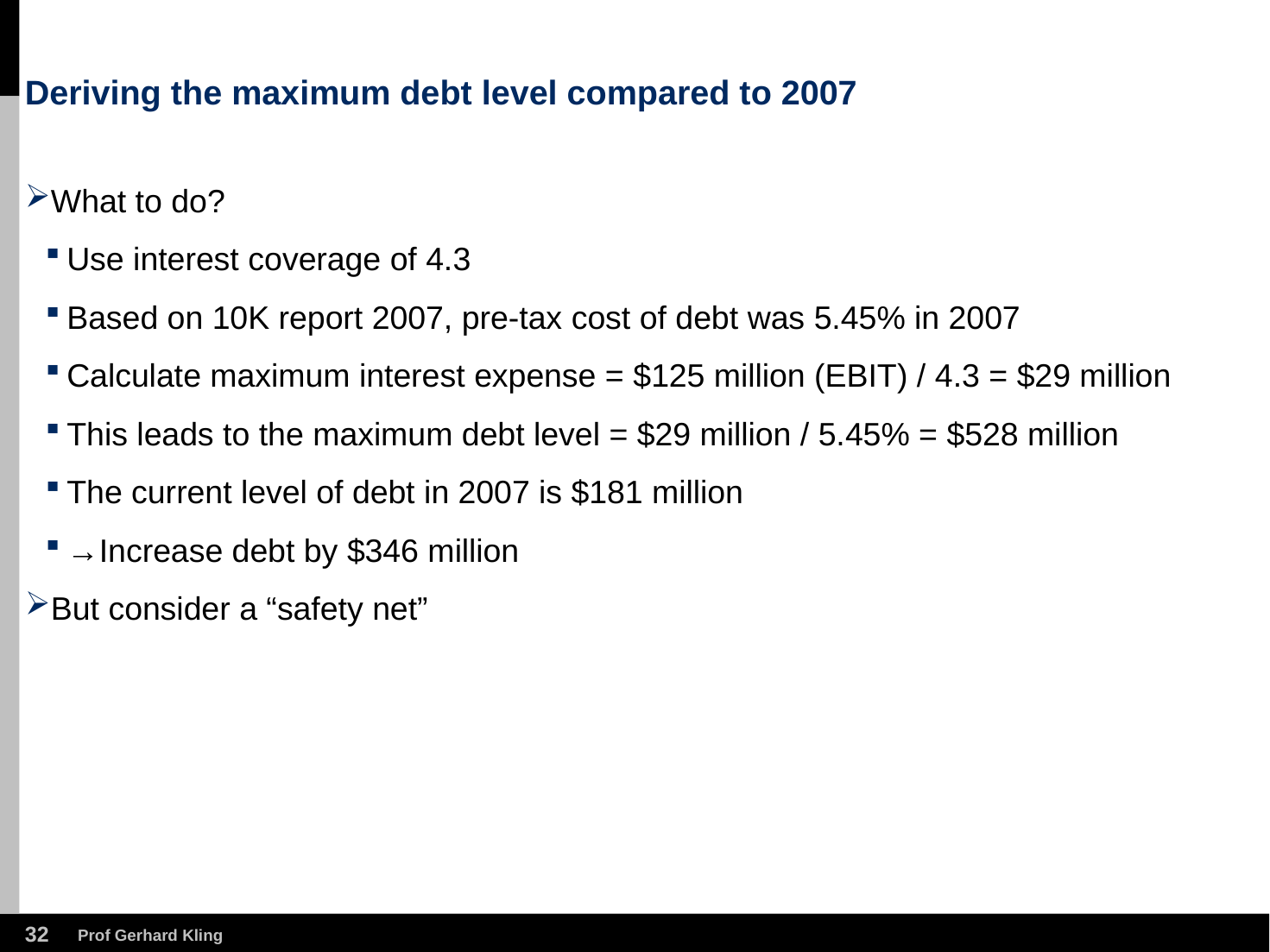

# Deriving the maximum debt level compared to 2007
What to do?
Use interest coverage of 4.3
Based on 10K report 2007, pre-tax cost of debt was 5.45% in 2007
Calculate maximum interest expense = $125 million (EBIT) / 4.3 = $29 million
This leads to the maximum debt level = $29 million / 5.45% = $528 million
The current level of debt in 2007 is $181 million
→Increase debt by $346 million
But consider a “safety net”
32
Prof Gerhard Kling